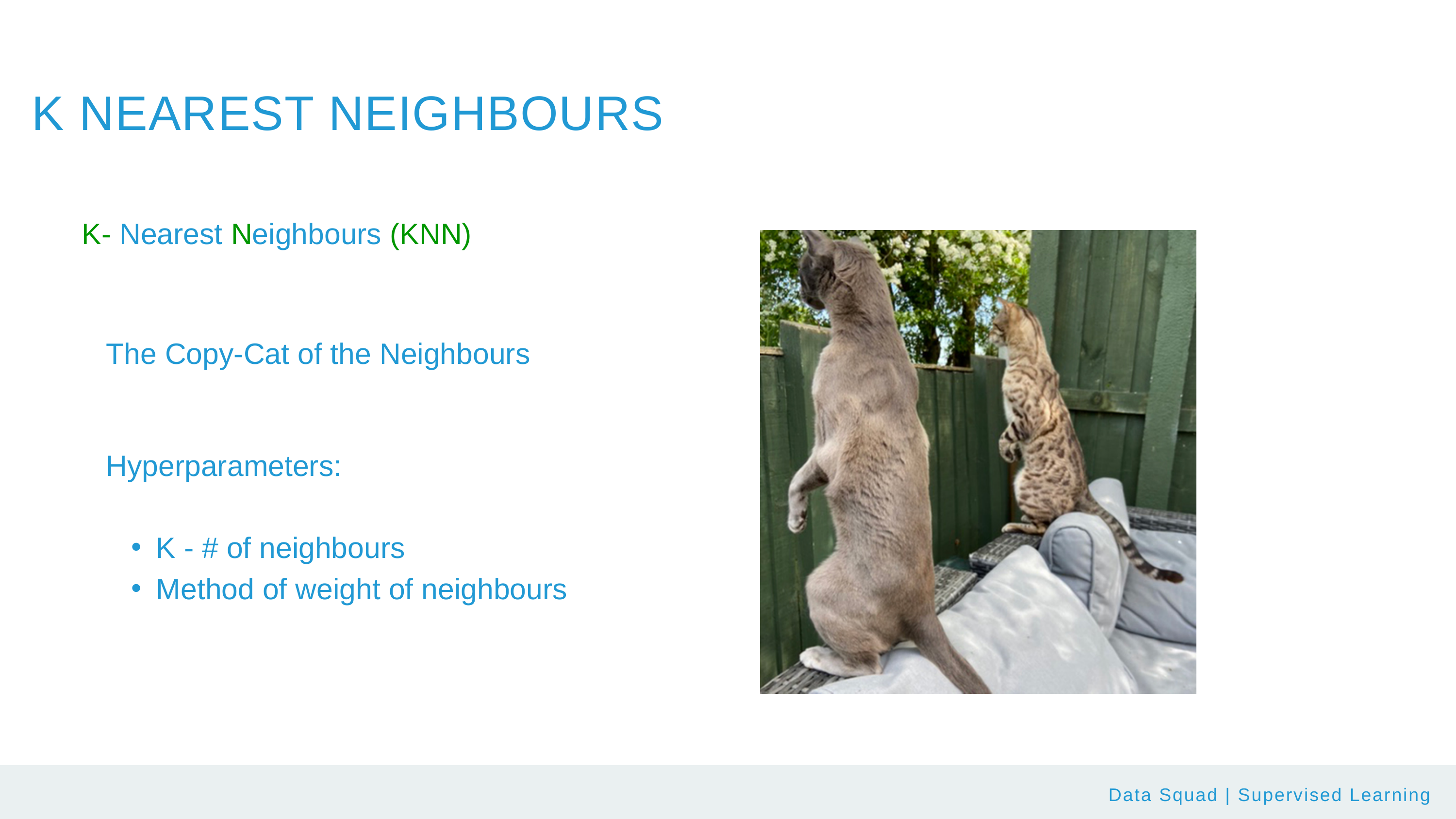

K NEAREST NEIGHBOURS
K- Nearest Neighbours (KNN)

The Copy-Cat of the Neighbours
Hyperparameters:

K - # of neighbours
Method of weight of neighbours

Data Squad | Supervised Learning